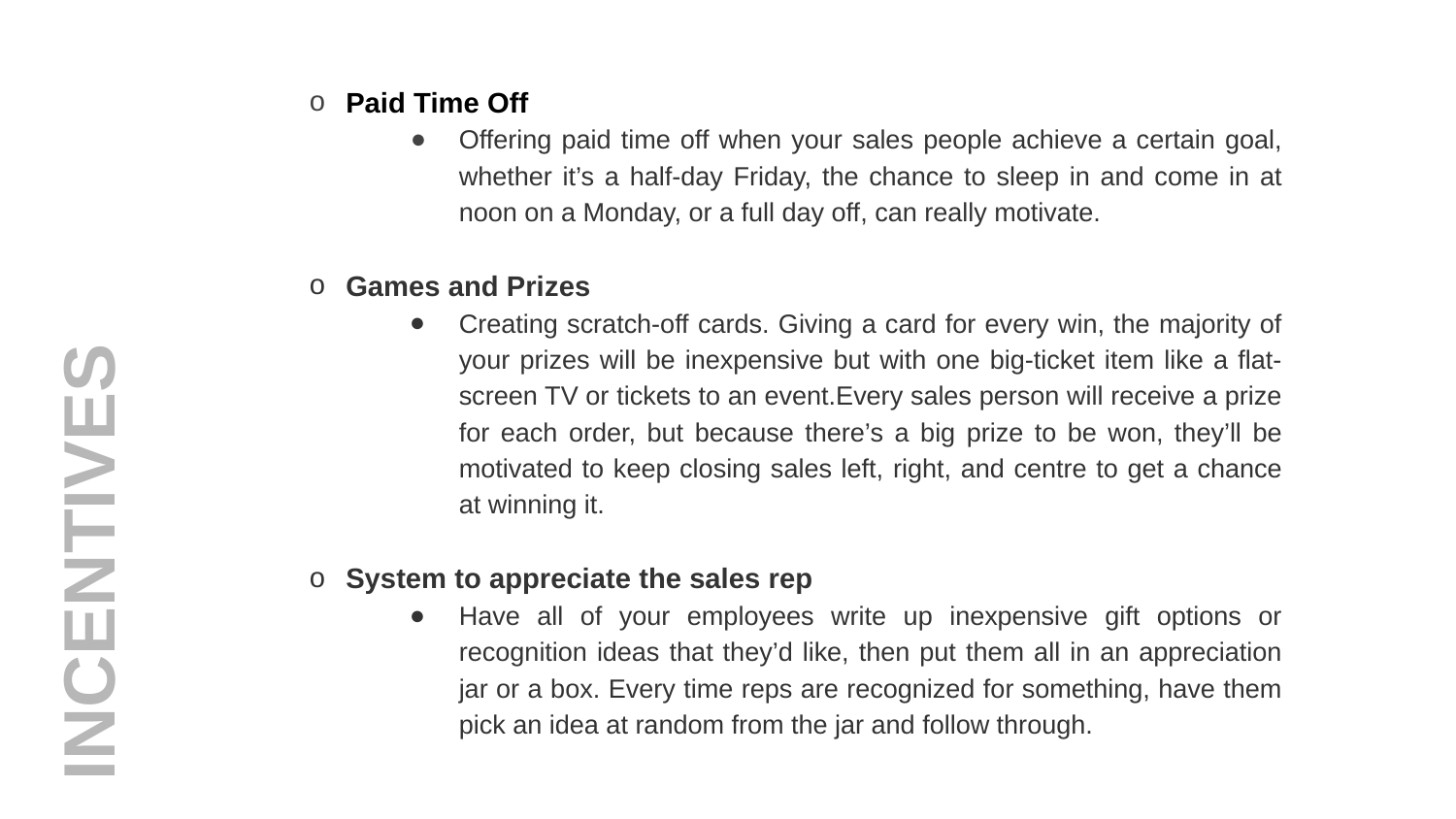

Paid Time Off
Offering paid time off when your sales people achieve a certain goal, whether it’s a half-day Friday, the chance to sleep in and come in at noon on a Monday, or a full day off, can really motivate.

Games and Prizes
Creating scratch-off cards. Giving a card for every win, the majority of your prizes will be inexpensive but with one big-ticket item like a flat-screen TV or tickets to an event.Every sales person will receive a prize for each order, but because there’s a big prize to be won, they’ll be motivated to keep closing sales left, right, and centre to get a chance at winning it.

System to appreciate the sales rep
Have all of your employees write up inexpensive gift options or recognition ideas that they’d like, then put them all in an appreciation jar or a box. Every time reps are recognized for something, have them pick an idea at random from the jar and follow through.
#
INCENTIVES